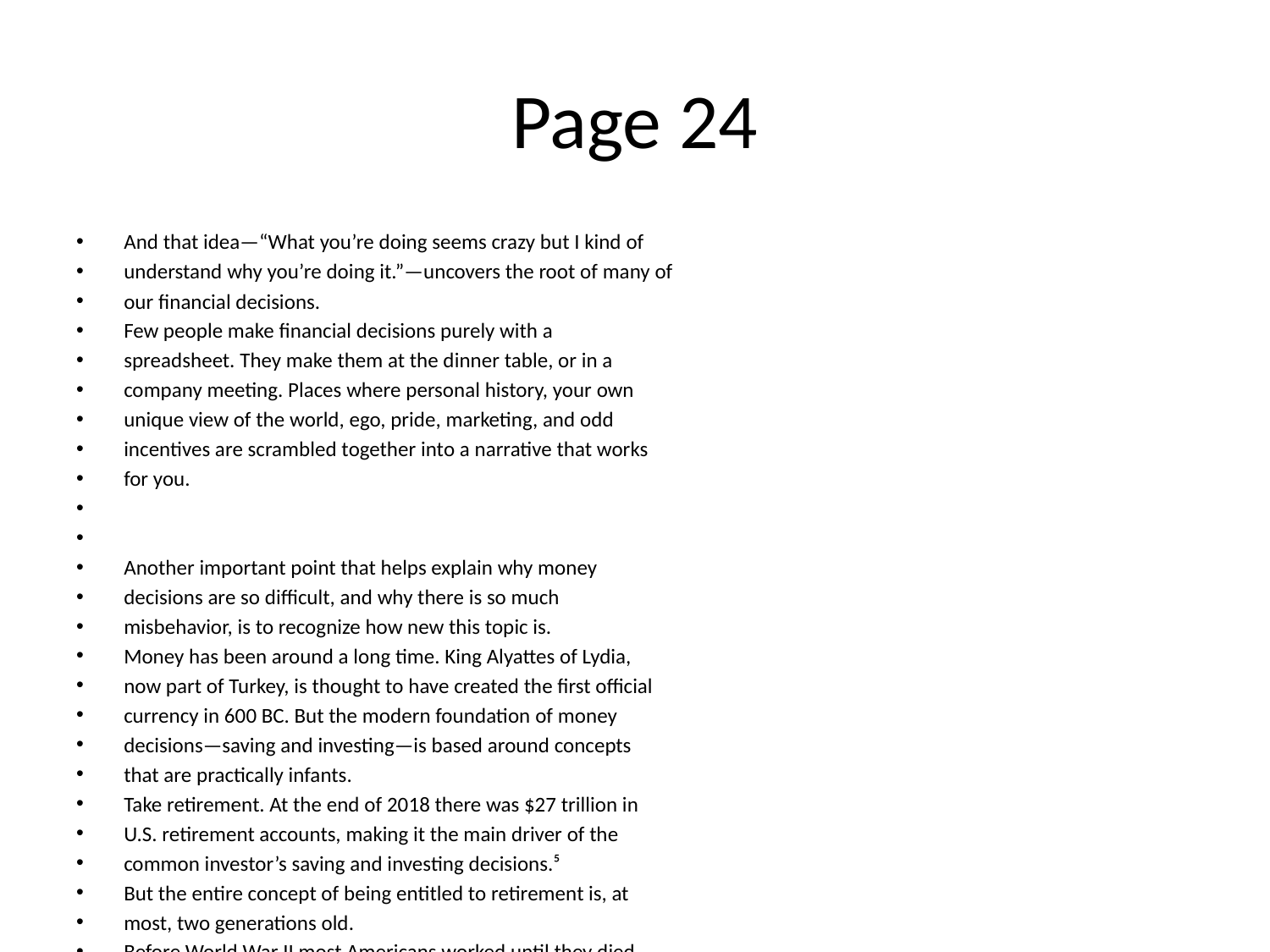

# Page 24
And that idea—“What you’re doing seems crazy but I kind of
understand why you’re doing it.”—uncovers the root of many of
our ﬁnancial decisions.
Few people make ﬁnancial decisions purely with a
spreadsheet. They make them at the dinner table, or in a
company meeting. Places where personal history, your own
unique view of the world, ego, pride, marketing, and odd
incentives are scrambled together into a narrative that works
for you.

Another important point that helps explain why money
decisions are so diﬃcult, and why there is so much
misbehavior, is to recognize how new this topic is.
Money has been around a long time. King Alyattes of Lydia,
now part of Turkey, is thought to have created the ﬁrst oﬃcial
currency in 600 BC. But the modern foundation of money
decisions—saving and investing—is based around concepts
that are practically infants.
Take retirement. At the end of 2018 there was $27 trillion in
U.S. retirement accounts, making it the main driver of the
common investor’s saving and investing decisions.⁵
But the entire concept of being entitled to retirement is, at
most, two generations old.
Before World War II most Americans worked until they died.
That was the expectation and the reality. The labor force
participation rate of men age 65 and over was above 50% until
the 1940s: